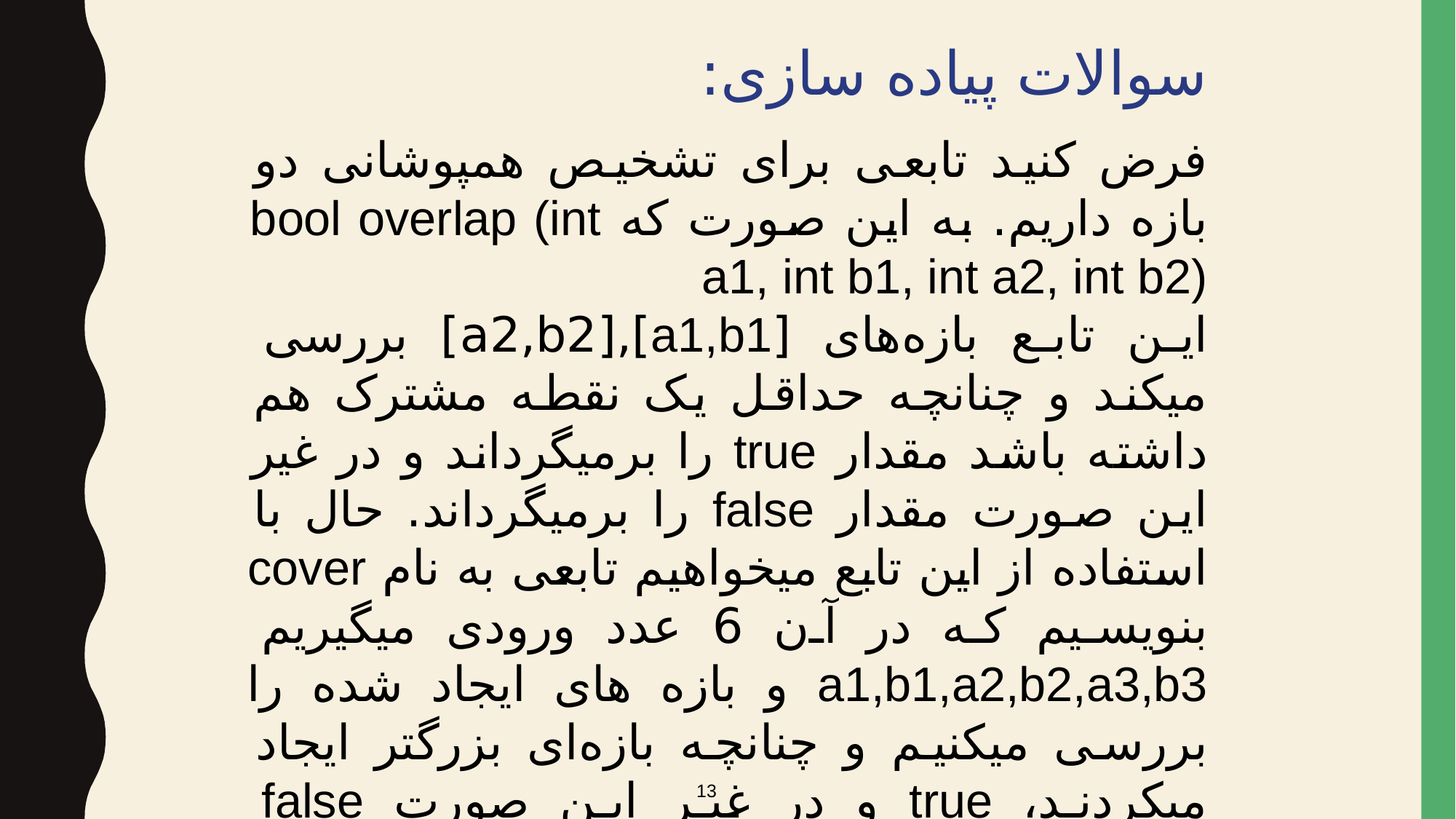

سوالات پیاده سازی:

فرض کنید تابعی برای تشخیص همپوشانی دو بازه داریم. به این صورت که bool overlap (int a1, int b1, int a2, int b2)
این تابع بازه‌های [a1,b1],[a2,b2] بررسی میکند و چنانچه حداقل یک نقطه مشترک هم داشته باشد مقدار true را برمیگرداند و در غیر این صورت مقدار false را برمیگرداند. حال با استفاده از این تابع میخواهیم تابعی به نام cover بنویسیم که در آن 6 عدد ورودی میگیریم a1,b1,a2,b2,a3,b3 و بازه های ایجاد شده را بررسی میکنیم و چنانچه بازه‌ای بزرگتر ایجاد میکردند، true و در غیر این صورت false برمیگردانند.
13